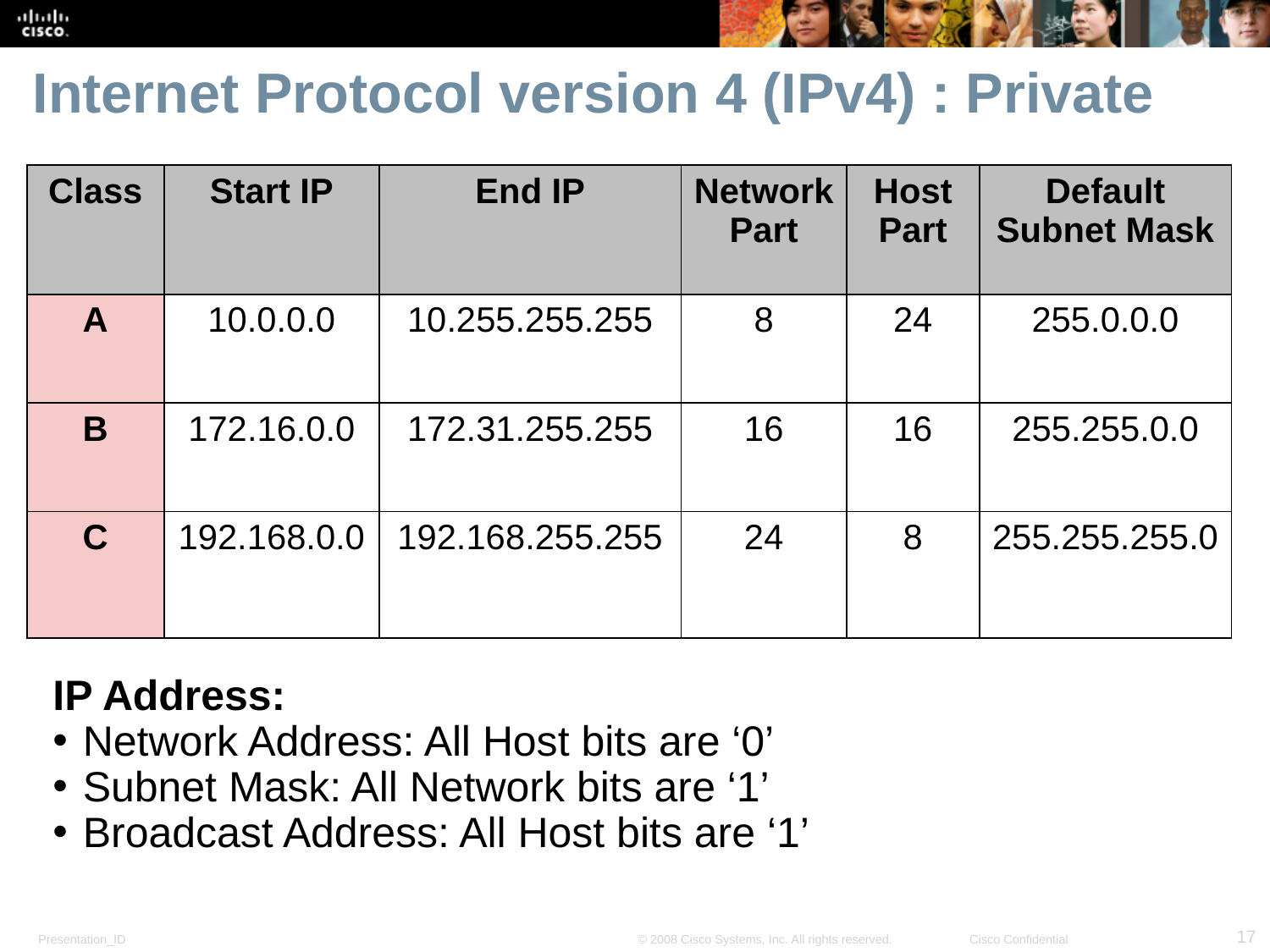

# Internet Protocol version 4 (IPv4) : Private
| Class | Start IP | End IP | Network Part | Host Part | Default Subnet Mask |
| --- | --- | --- | --- | --- | --- |
| A | 10.0.0.0 | 10.255.255.255 | 8 | 24 | 255.0.0.0 |
| B | 172.16.0.0 | 172.31.255.255 | 16 | 16 | 255.255.0.0 |
| C | 192.168.0.0 | 192.168.255.255 | 24 | 8 | 255.255.255.0 |
IP Address:
Network Address: All Host bits are ‘0’
Subnet Mask: All Network bits are ‘1’
Broadcast Address: All Host bits are ‘1’